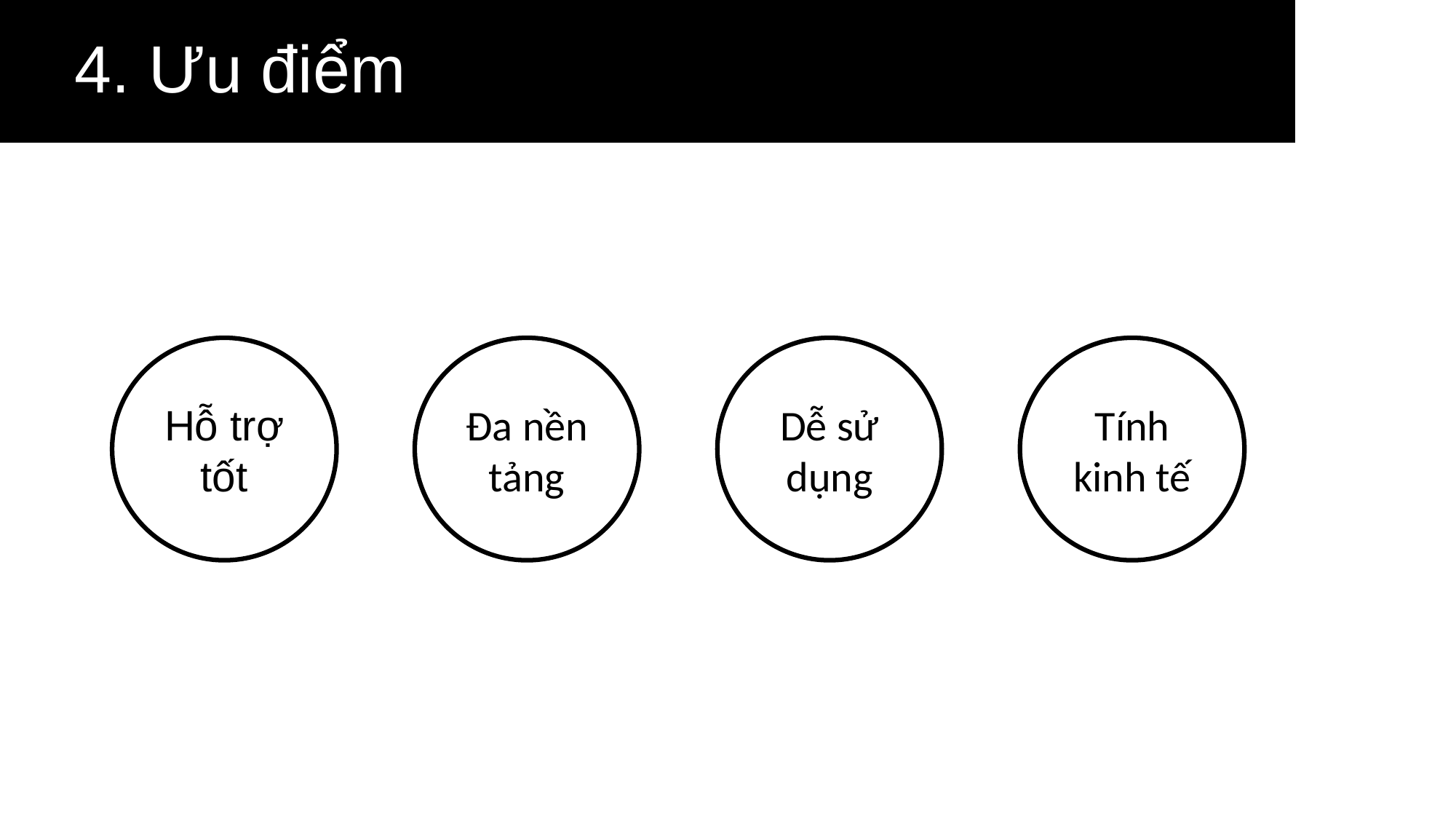

# 4. Ưu điểm
Đa nền tảng
Tính kinh tế
Dễ sử dụng
Hỗ trợ tốt